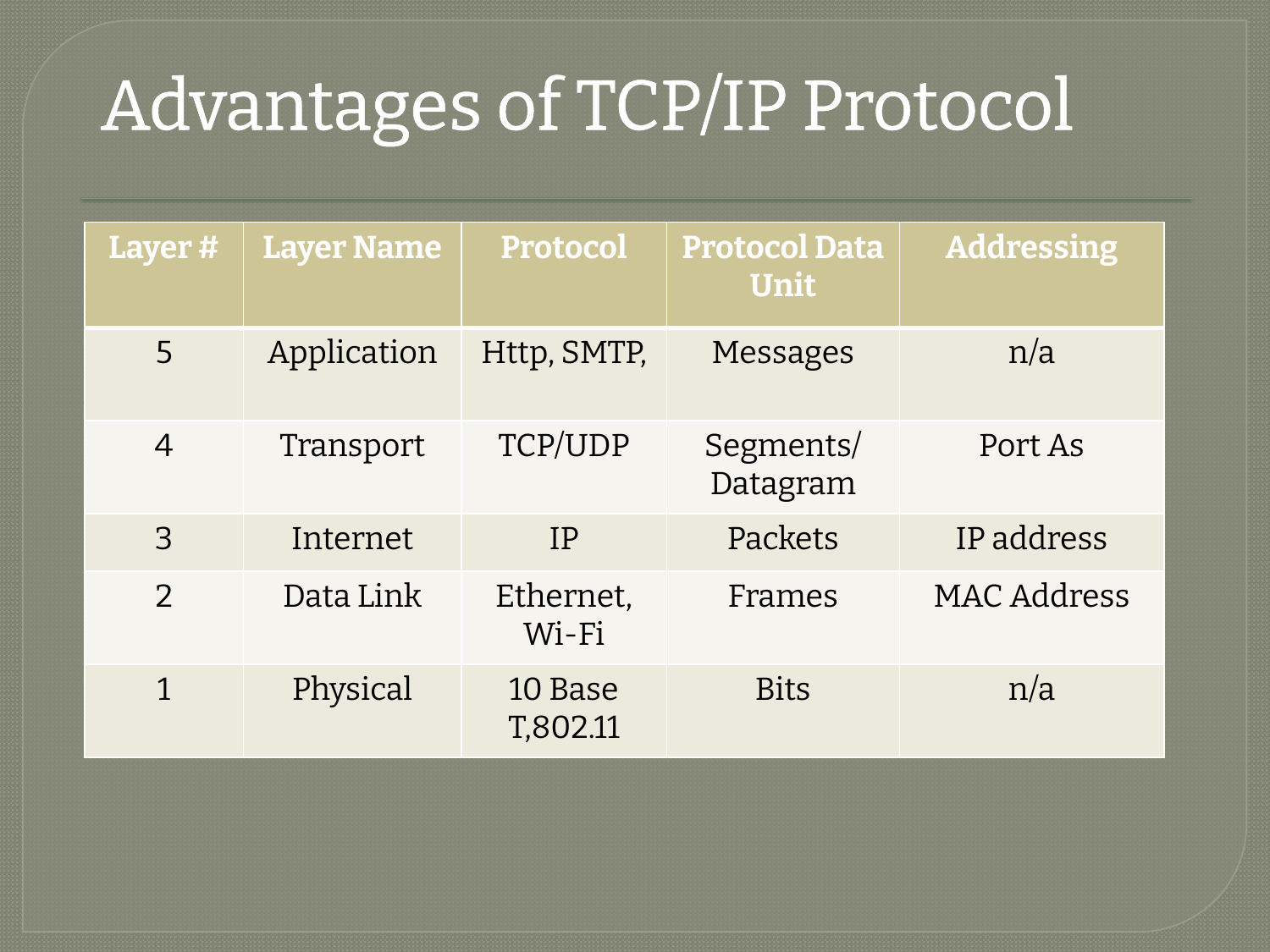

Advantages of TCP/IP Protocol
| Layer # | Layer Name | Protocol | Protocol Data Unit | Addressing |
| --- | --- | --- | --- | --- |
| 5 | Application | Http, SMTP, | Messages | n/a |
| 4 | Transport | TCP/UDP | Segments/ Datagram | Port As |
| 3 | Internet | IP | Packets | IP address |
| 2 | Data Link | Ethernet, Wi-Fi | Frames | MAC Address |
| 1 | Physical | 10 Base T,802.11 | Bits | n/a |